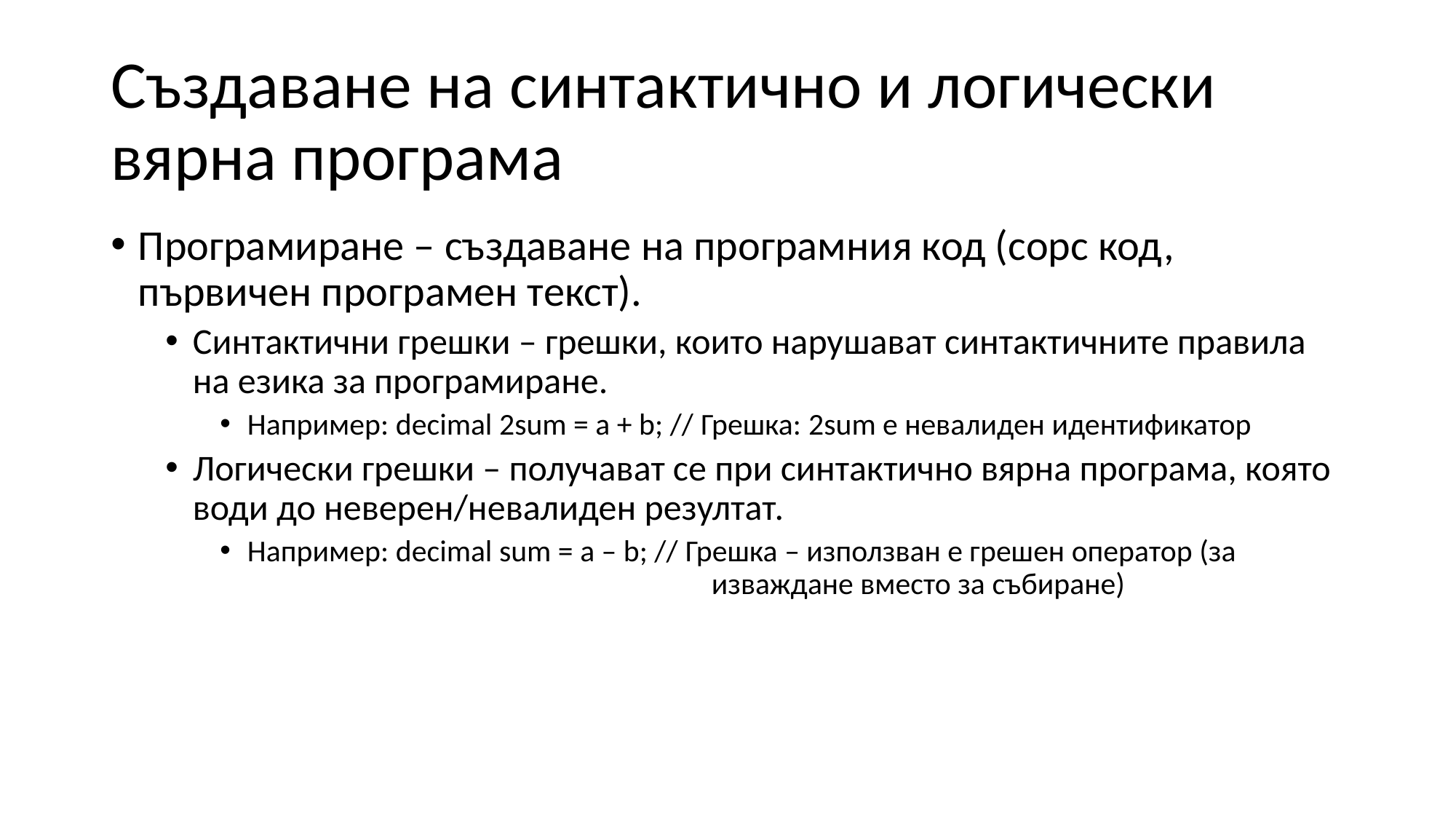

# Създаване на синтактично и логически вярна програма
Програмиране – създаване на програмния код (сорс код, първичен програмен текст).
Синтактични грешки – грешки, които нарушават синтактичните правила на езика за програмиране.
Например: decimal 2sum = a + b; // Грешка: 2sum е невалиден идентификатор
Логически грешки – получават се при синтактично вярна програма, която води до неверен/невалиден резултат.
Например: decimal sum = a – b; // Грешка – използван е грешен оператор (за 					    изваждане вместо за събиране)